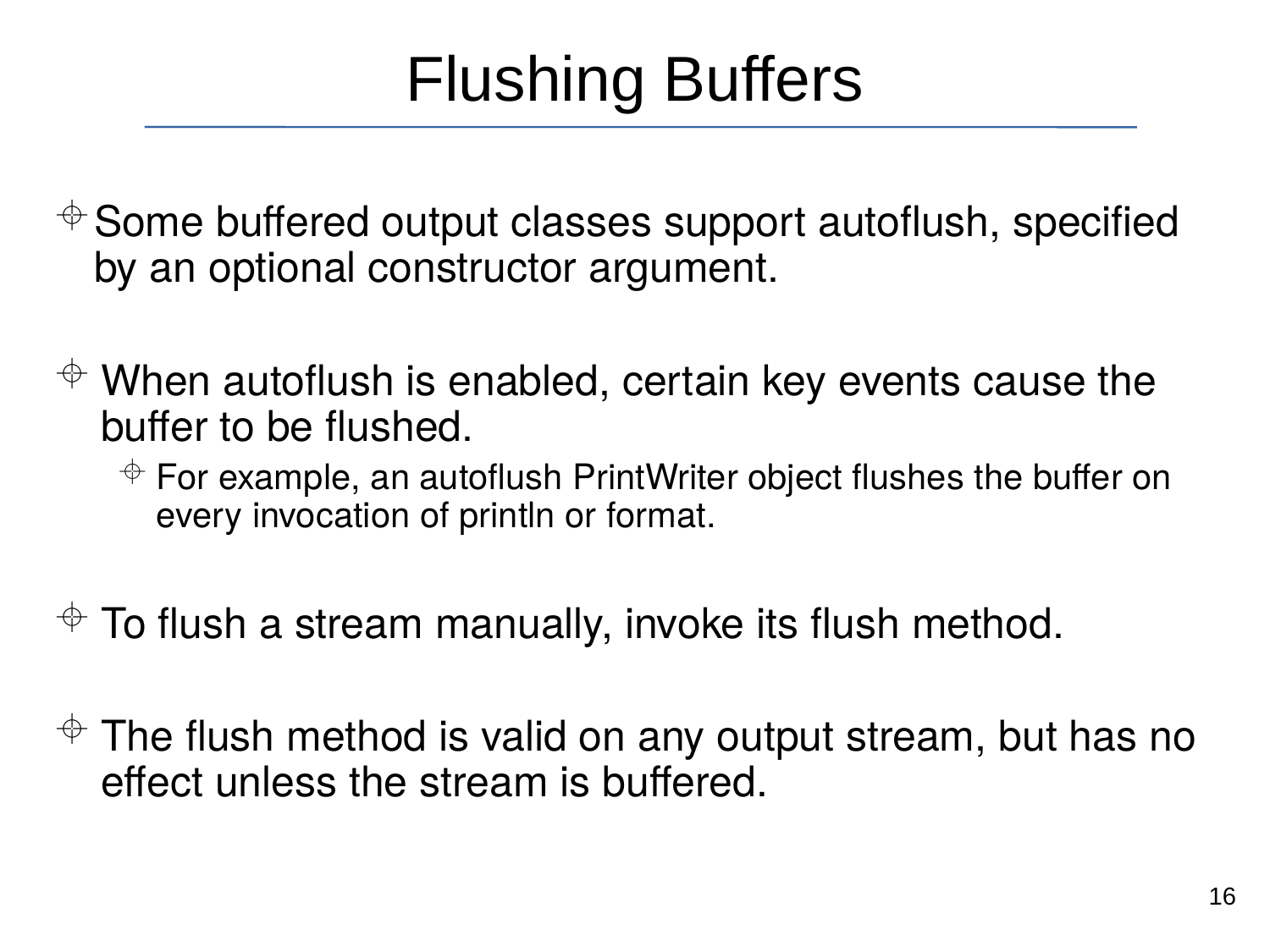

# Flushing Buffers

Some buffered output classes support autoflush, specified by an optional constructor argument.

When autoflush is enabled, certain key events cause the buffer to be flushed.
For example, an autoflush PrintWriter object flushes the buffer on every invocation of println or format.

To flush a stream manually, invoke its flush method.

The flush method is valid on any output stream, but has no effect unless the stream is buffered.
16